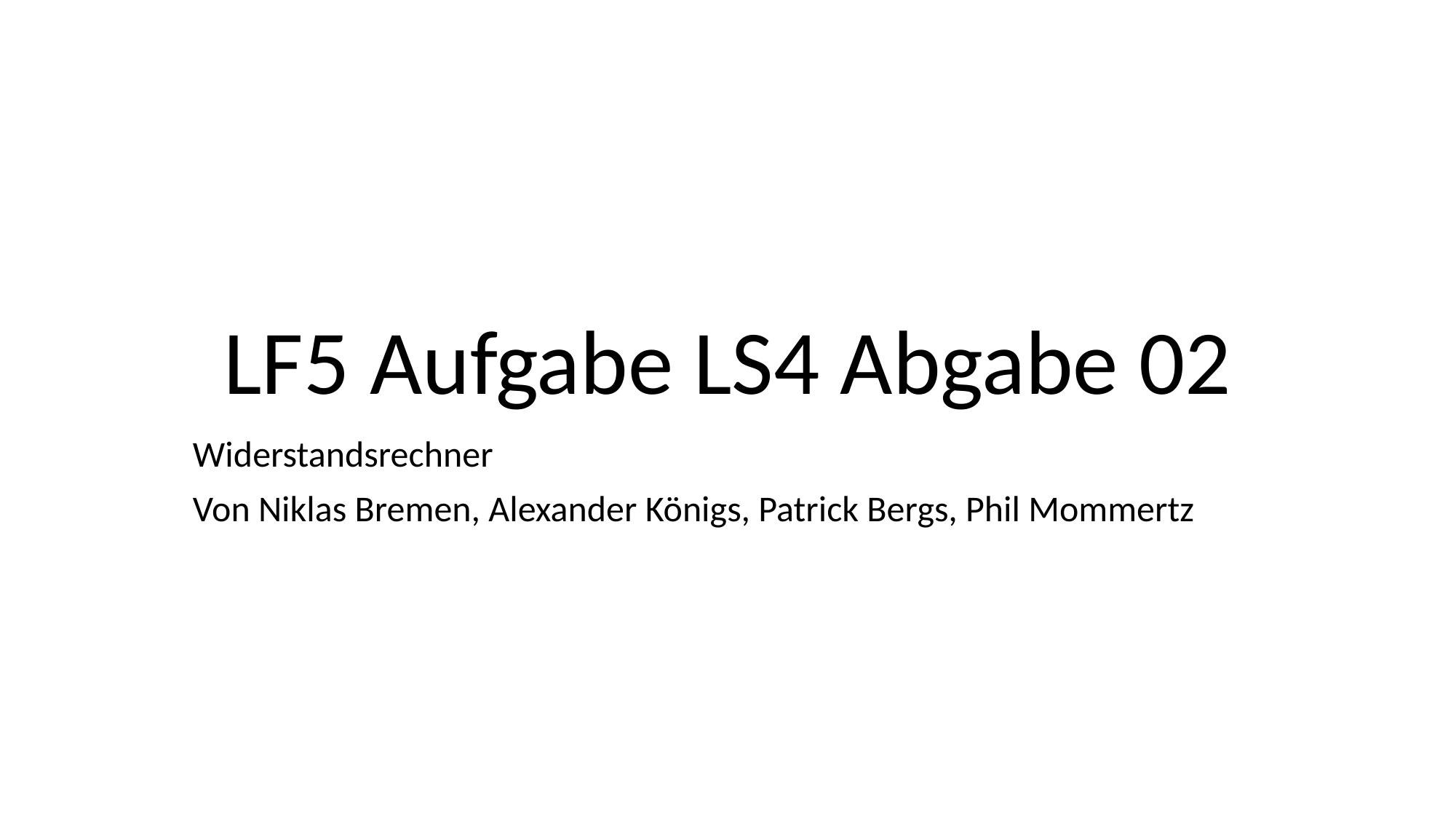

# LF5 Aufgabe LS4 Abgabe 02
Widerstandsrechner
Von Niklas Bremen, Alexander Königs, Patrick Bergs, Phil Mommertz